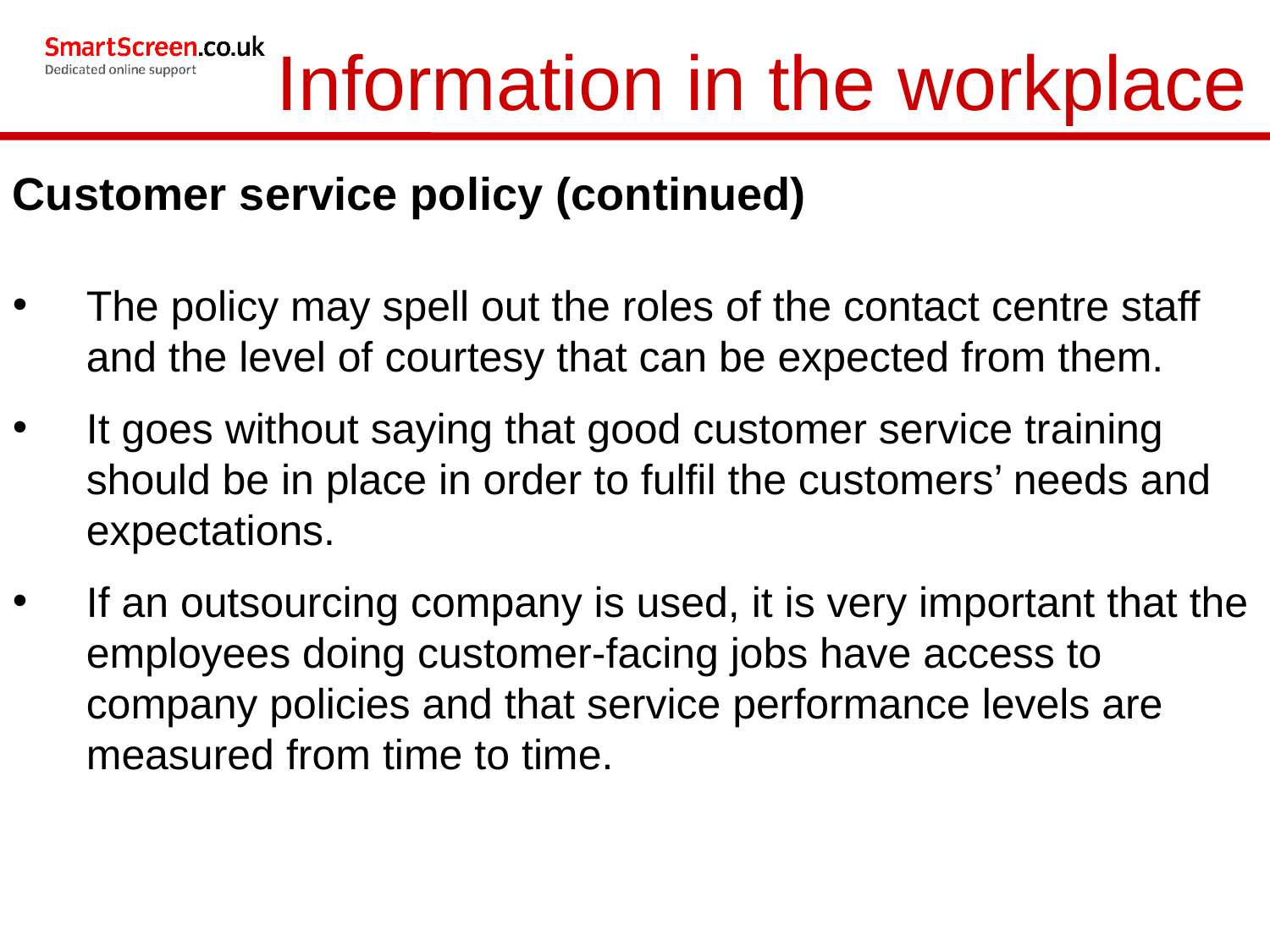

Information in the workplace

Customer service policy (continued)
The policy may spell out the roles of the contact centre staff and the level of courtesy that can be expected from them.
It goes without saying that good customer service training should be in place in order to fulfil the customers’ needs and expectations.
If an outsourcing company is used, it is very important that the employees doing customer-facing jobs have access to company policies and that service performance levels are measured from time to time.